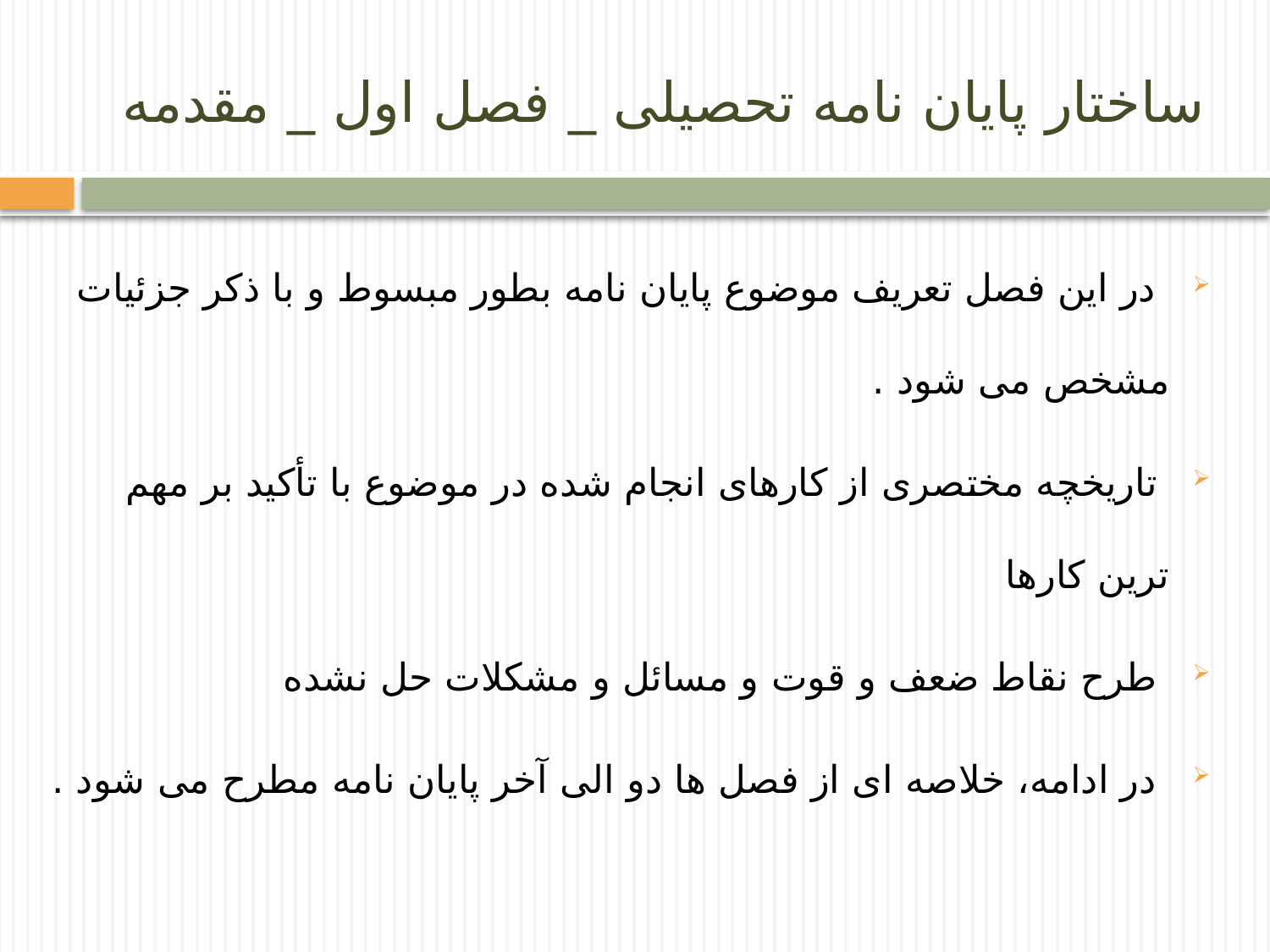

# ساختار پایان نامه تحصیلی _ فصل اول _ مقدمه
 در این فصل تعریف موضوع پایان نامه بطور مبسوط و با ذکر جزئیات مشخص می شود .
 تاریخچه مختصری از کارهای انجام شده در موضوع با تأکید بر مهم ترین کارها
 طرح نقاط ضعف و قوت و مسائل و مشکلات حل نشده
 در ادامه، خلاصه ای از فصل ها دو الی آخر پایان نامه مطرح می شود .